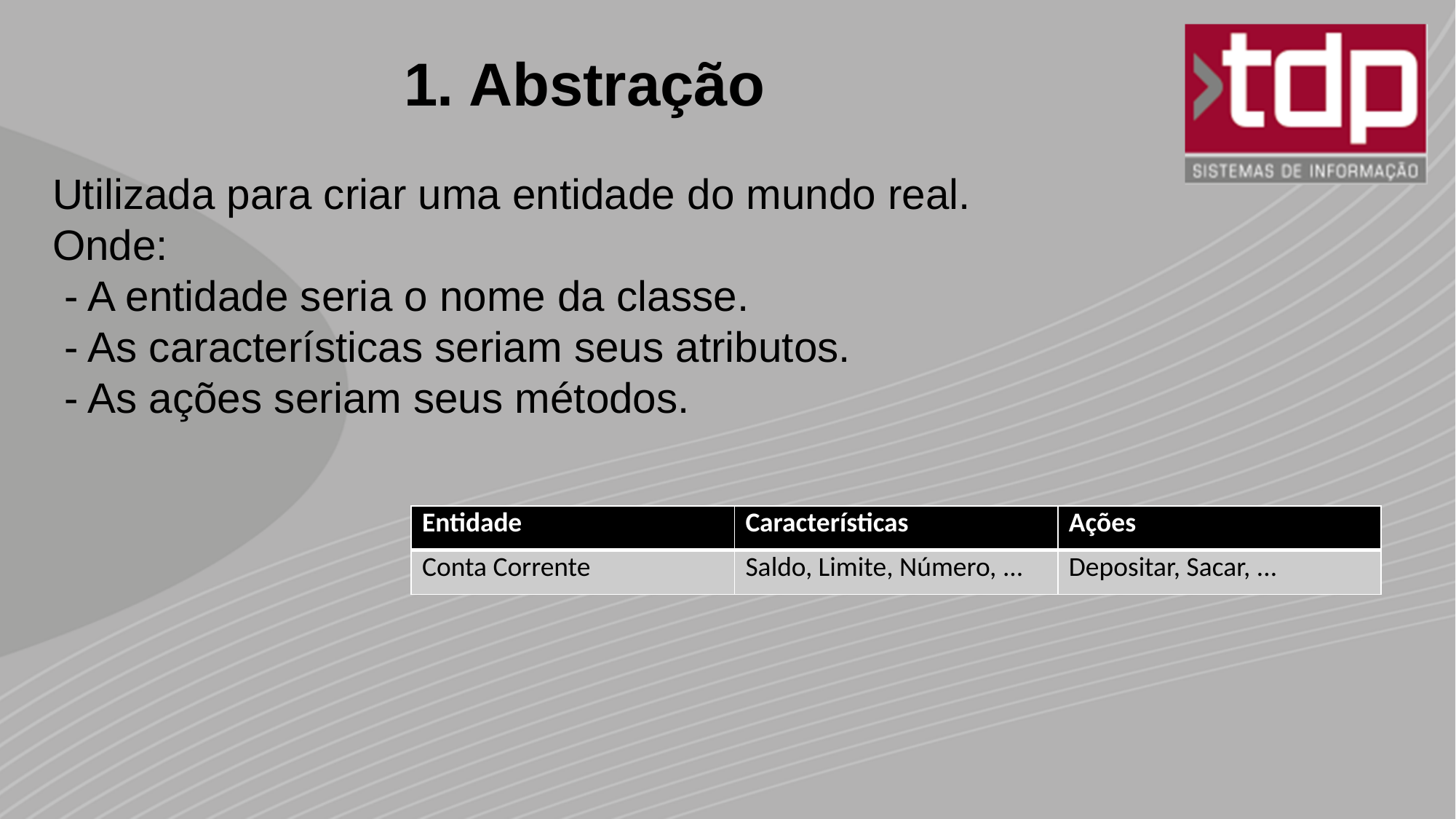

1. Abstração
Utilizada para criar uma entidade do mundo real. Onde:
 - A entidade seria o nome da classe.
 - As características seriam seus atributos.
 - As ações seriam seus métodos.
| Entidade | Características | Ações |
| --- | --- | --- |
| Conta Corrente | Saldo, Limite, Número, ... | Depositar, Sacar, ... |